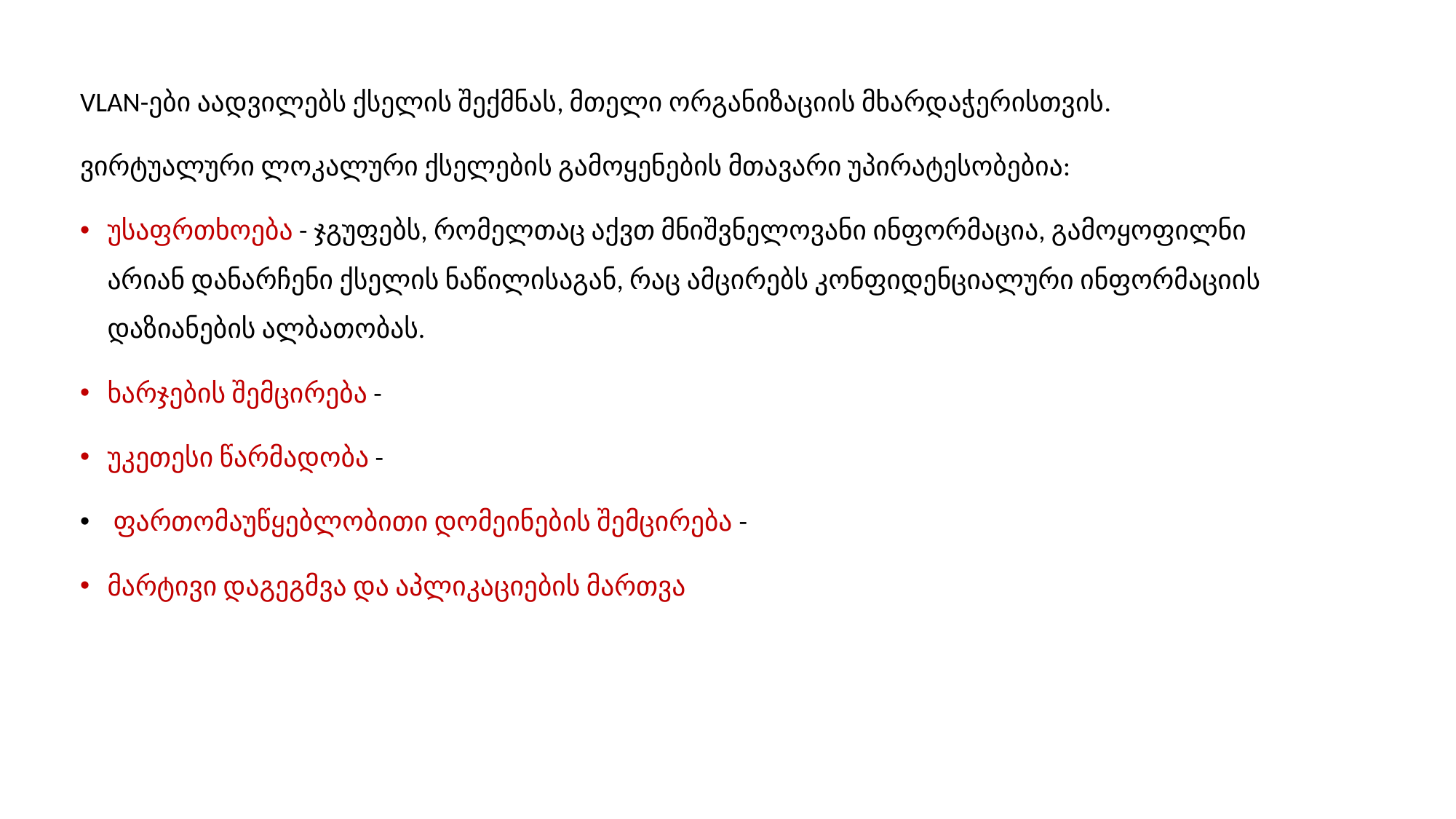

VLAN-ები აადვილებს ქსელის შექმნას, მთელი ორგანიზაციის მხარდაჭერისთვის.
ვირტუალური ლოკალური ქსელების გამოყენების მთავარი უპირატესობებია:
უსაფრთხოება - ჯგუფებს, რომელთაც აქვთ მნიშვნელოვანი ინფორმაცია, გამოყოფილნი არიან დანარჩენი ქსელის ნაწილისაგან, რაც ამცირებს კონფიდენციალური ინფორმაციის დაზიანების ალბათობას.
ხარჯების შემცირება -
უკეთესი წარმადობა -
 ფართომაუწყებლობითი დომეინების შემცირება -
მარტივი დაგეგმვა და აპლიკაციების მართვა